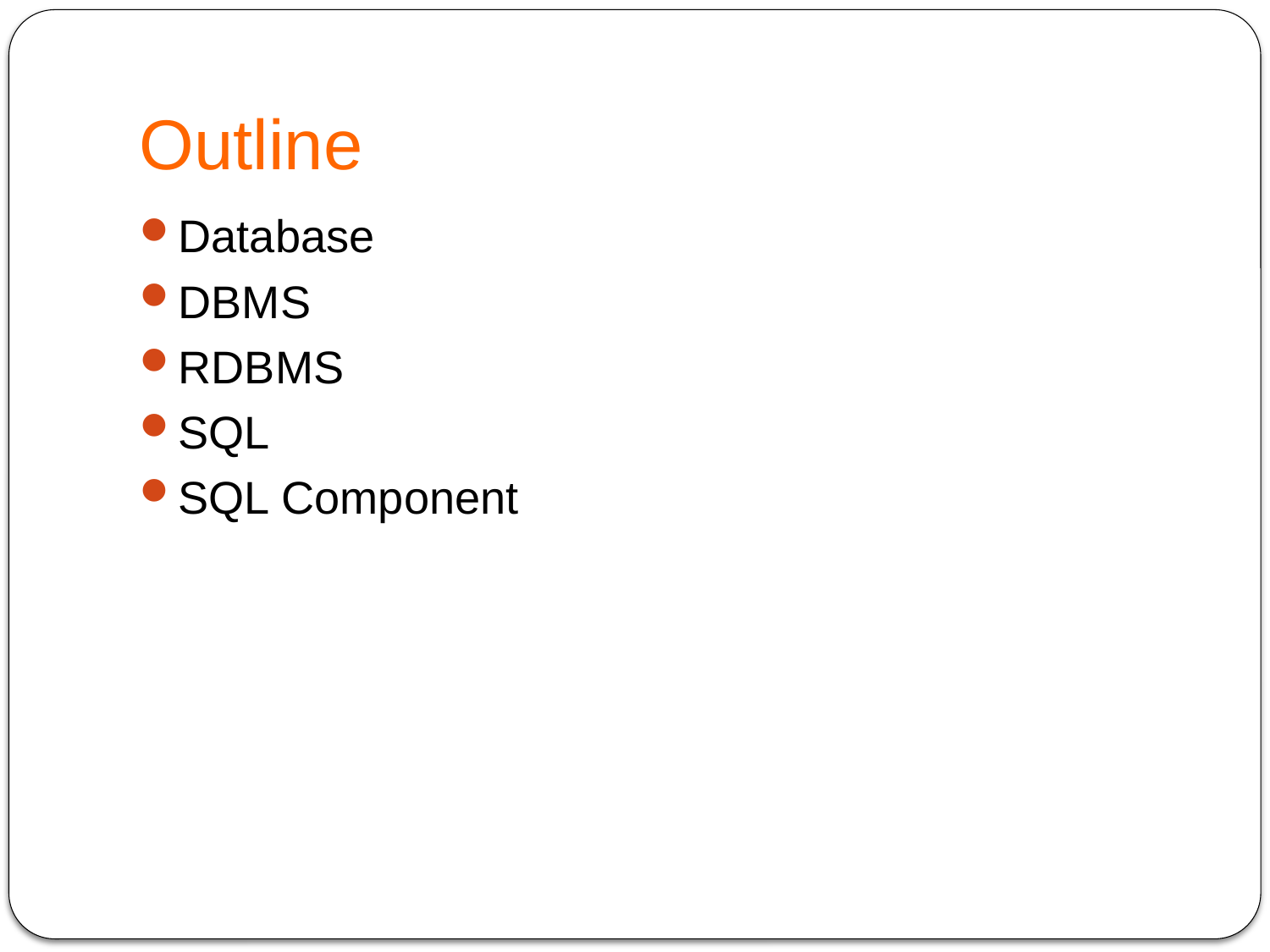

# Outline
Database
DBMS
RDBMS
SQL
SQL Component